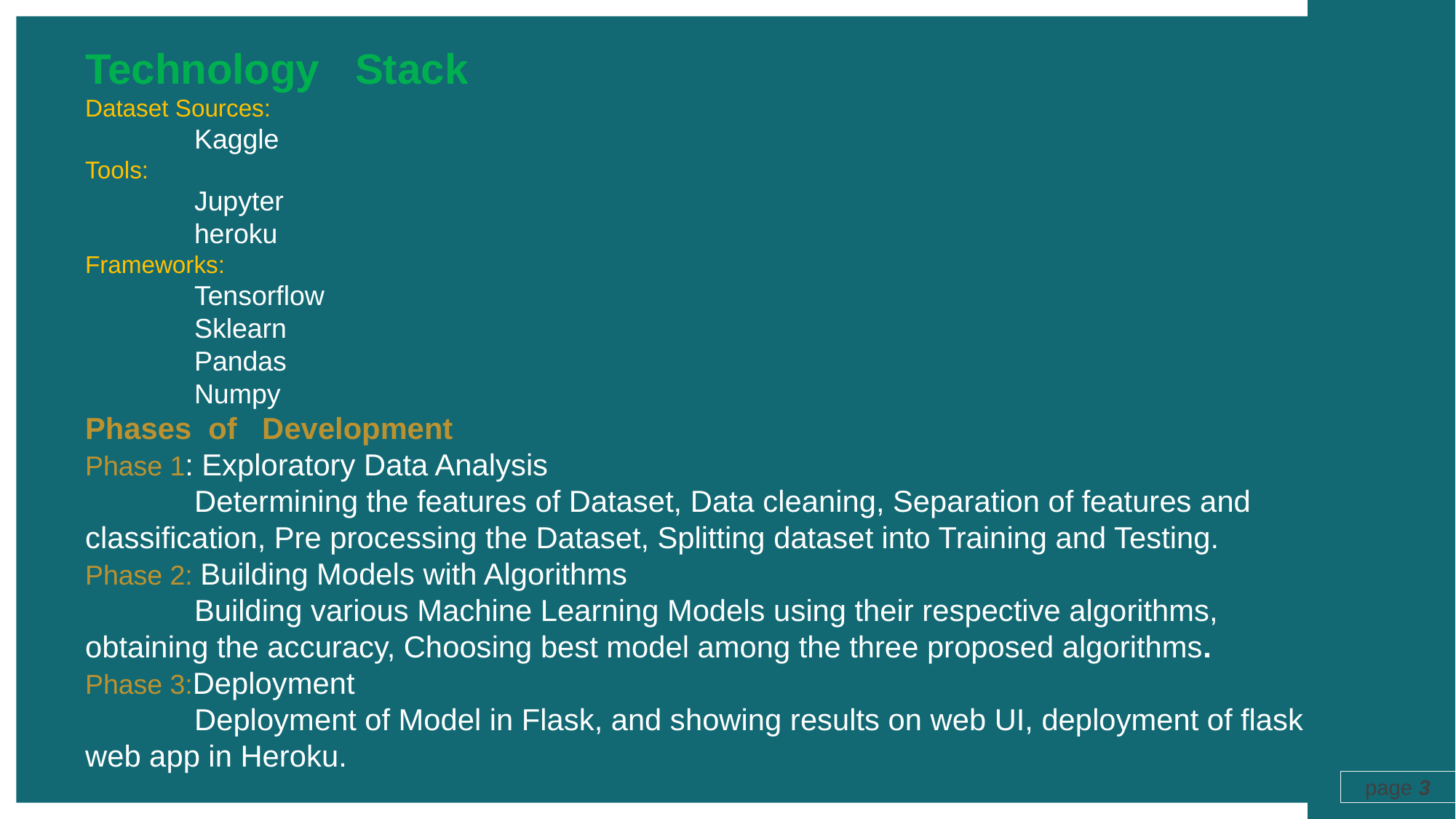

Technology   Stack
Dataset Sources:
	Kaggle
Tools:
	Jupyter
	heroku
Frameworks:
	Tensorflow
	Sklearn
	Pandas
	Numpy
Phases  of   Development
Phase 1: Exploratory Data Analysis
	Determining the features of Dataset, Data cleaning, Separation of features and classification, Pre processing the Dataset, Splitting dataset into Training and Testing.
Phase 2: Building Models with Algorithms
	Building various Machine Learning Models using their respective algorithms, obtaining the accuracy, Choosing best model among the three proposed algorithms.
Phase 3:Deployment
	Deployment of Model in Flask, and showing results on web UI, deployment of flask web app in Heroku.
page 3